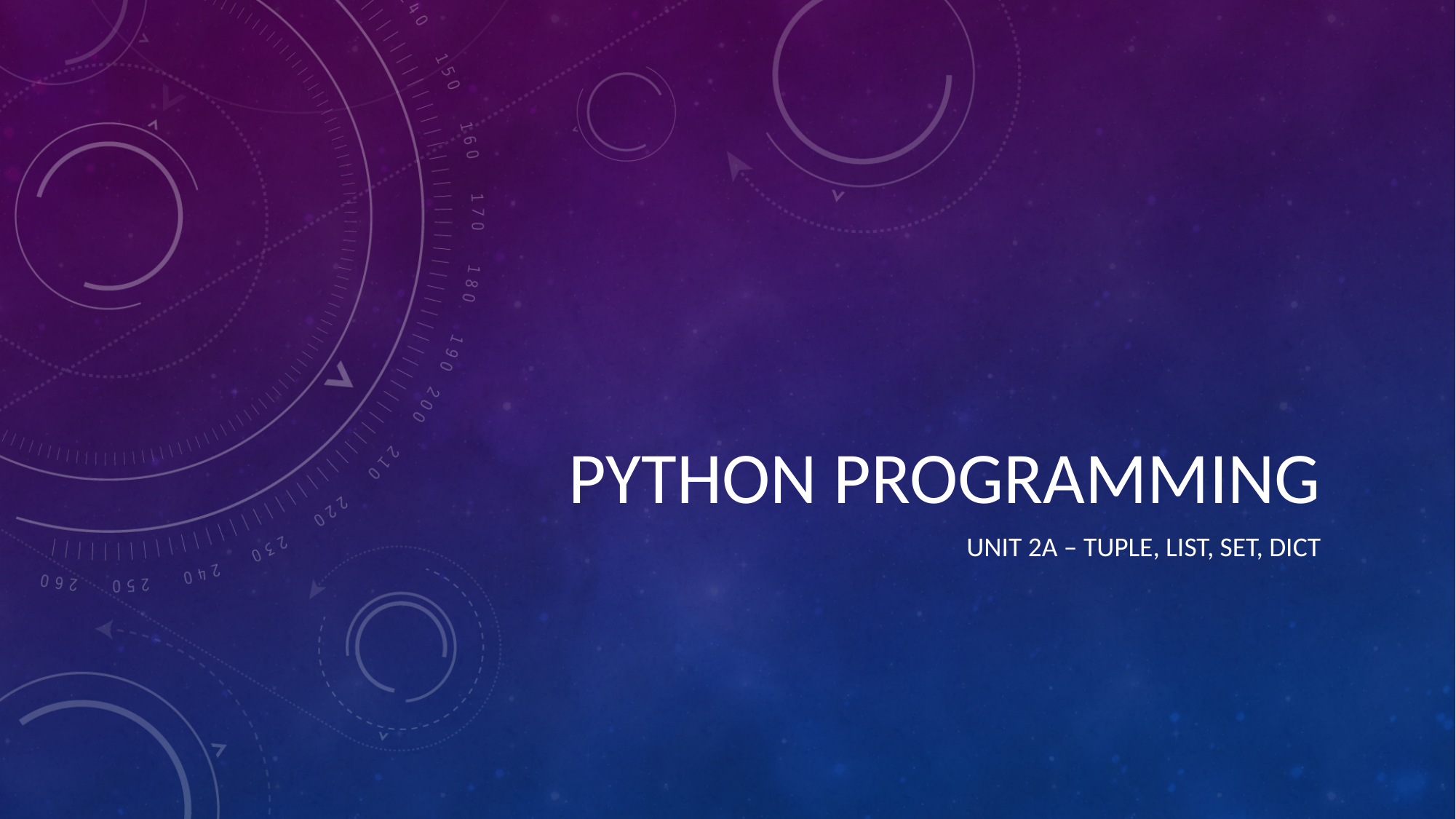

# Python programming
unit 2A – Tuple, list, set, dict